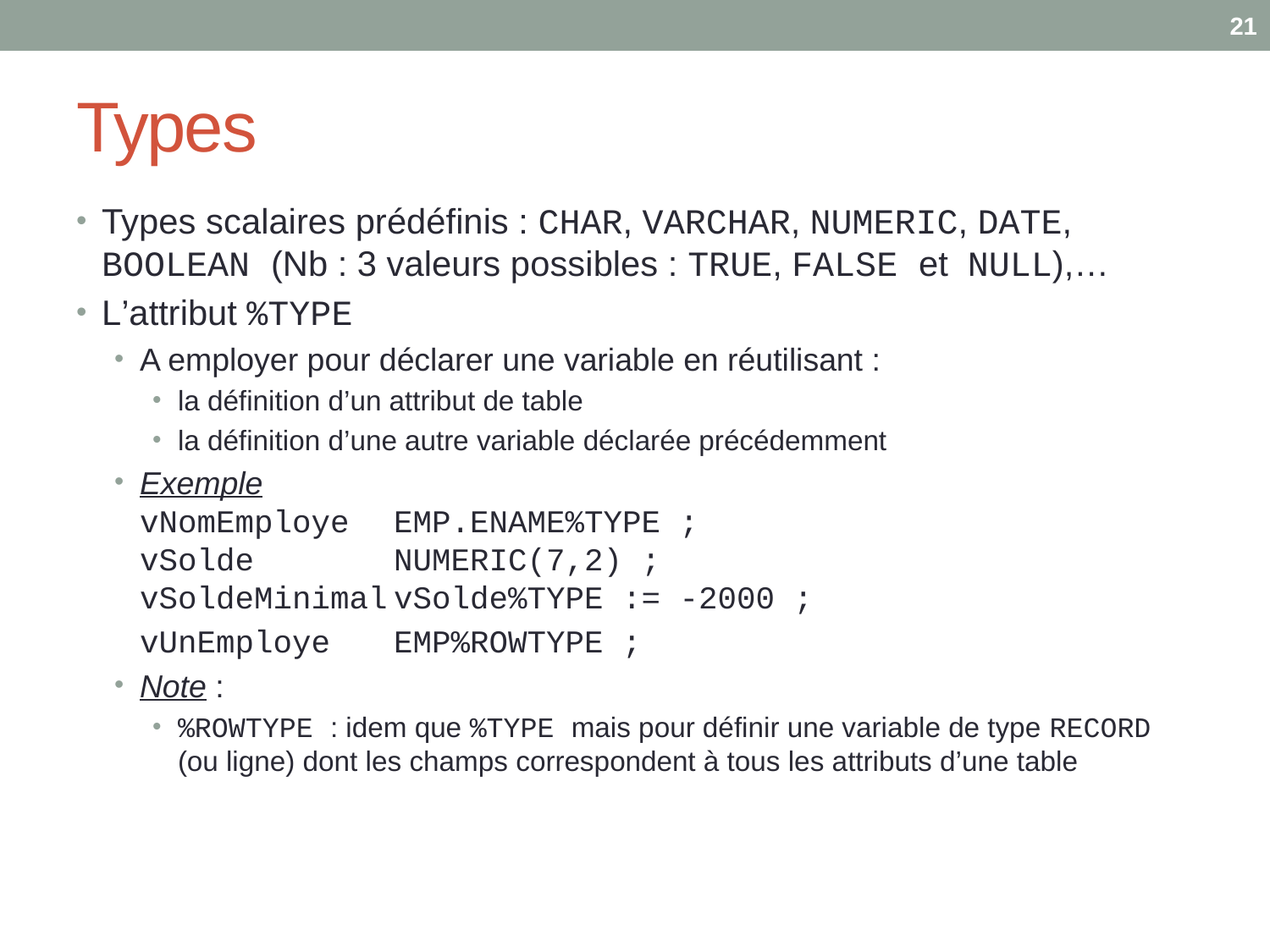

21
# Types
Types scalaires prédéfinis : CHAR, VARCHAR, NUMERIC, DATE, BOOLEAN (Nb : 3 valeurs possibles : TRUE, FALSE et  NULL),…
L’attribut %TYPE
A employer pour déclarer une variable en réutilisant :
la définition d’un attribut de table
la définition d’une autre variable déclarée précédemment
Exemple
vNomEmploye	EMP.ENAME%TYPE ;
vSolde		NUMERIC(7,2) ;
vSoldeMinimal	vSolde%TYPE := -2000 ;
	vUnEmploye	EMP%ROWTYPE ;
Note :
%ROWTYPE : idem que %TYPE mais pour définir une variable de type RECORD (ou ligne) dont les champs correspondent à tous les attributs d’une table